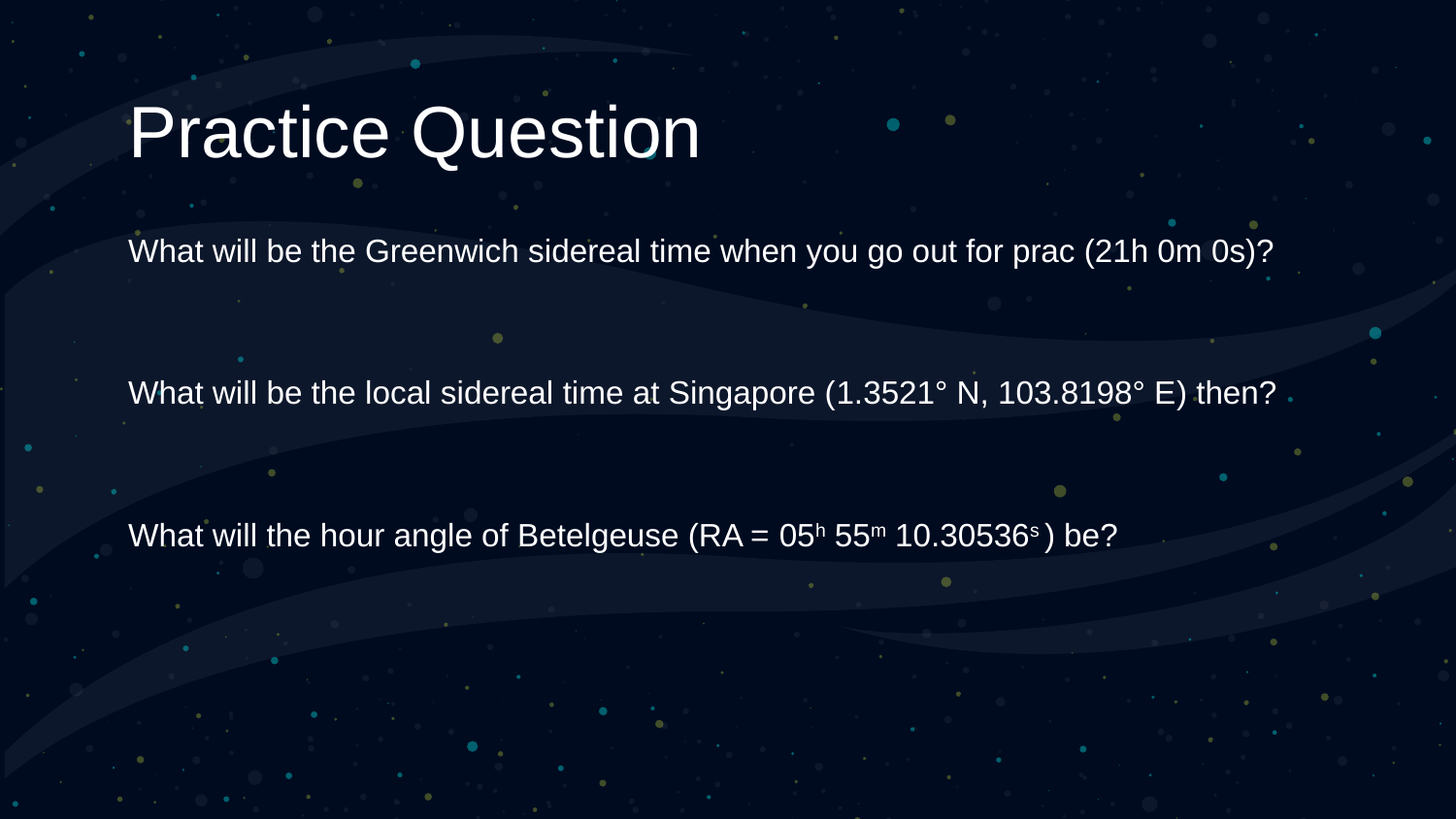

# Practice Question
What will be the Greenwich sidereal time when you go out for prac (21h 0m 0s)?

What will be the local sidereal time at Singapore (1.3521° N, 103.8198° E) then?

What will the hour angle of Betelgeuse (RA = 05h 55m 10.30536s ) be?